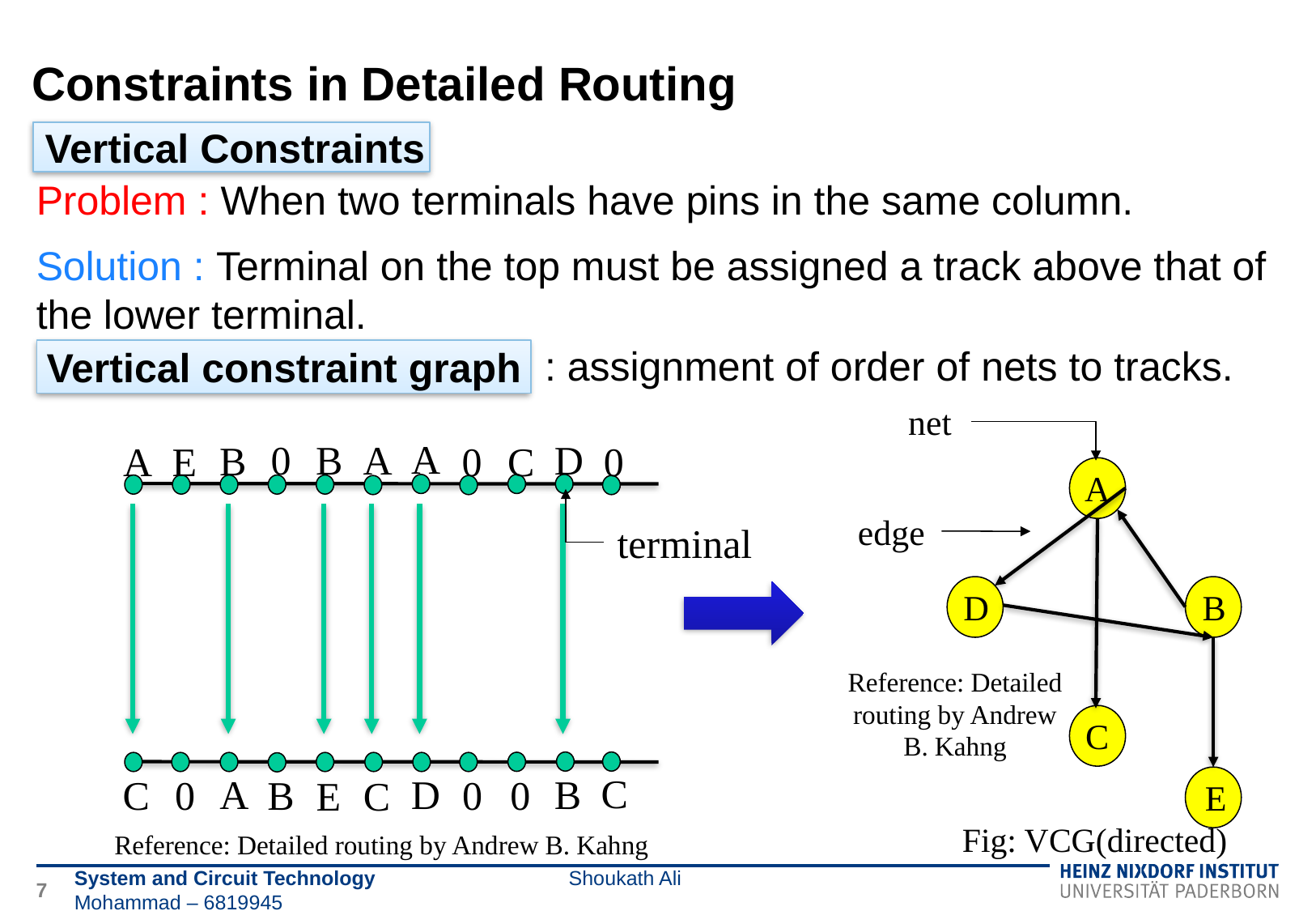

# Constraints in Detailed Routing
Vertical Constraints
Problem : When two terminals have pins in the same column.
Solution : Terminal on the top must be assigned a track above that of the lower terminal.

: assignment of order of nets to tracks.

Vertical constraint graph
net
A
A
D
0
B
B
A
E
0
C
0

A

edge
terminal

D
B

Reference: Detailed routing by Andrew B. Kahng

C

C
A
D
B
0
0
C
0
B
E
C

E
Fig: VCG(directed)
Reference: Detailed routing by Andrew B. Kahng

7
System and Circuit Technology                                  Shoukath Ali Mohammad – 6819945